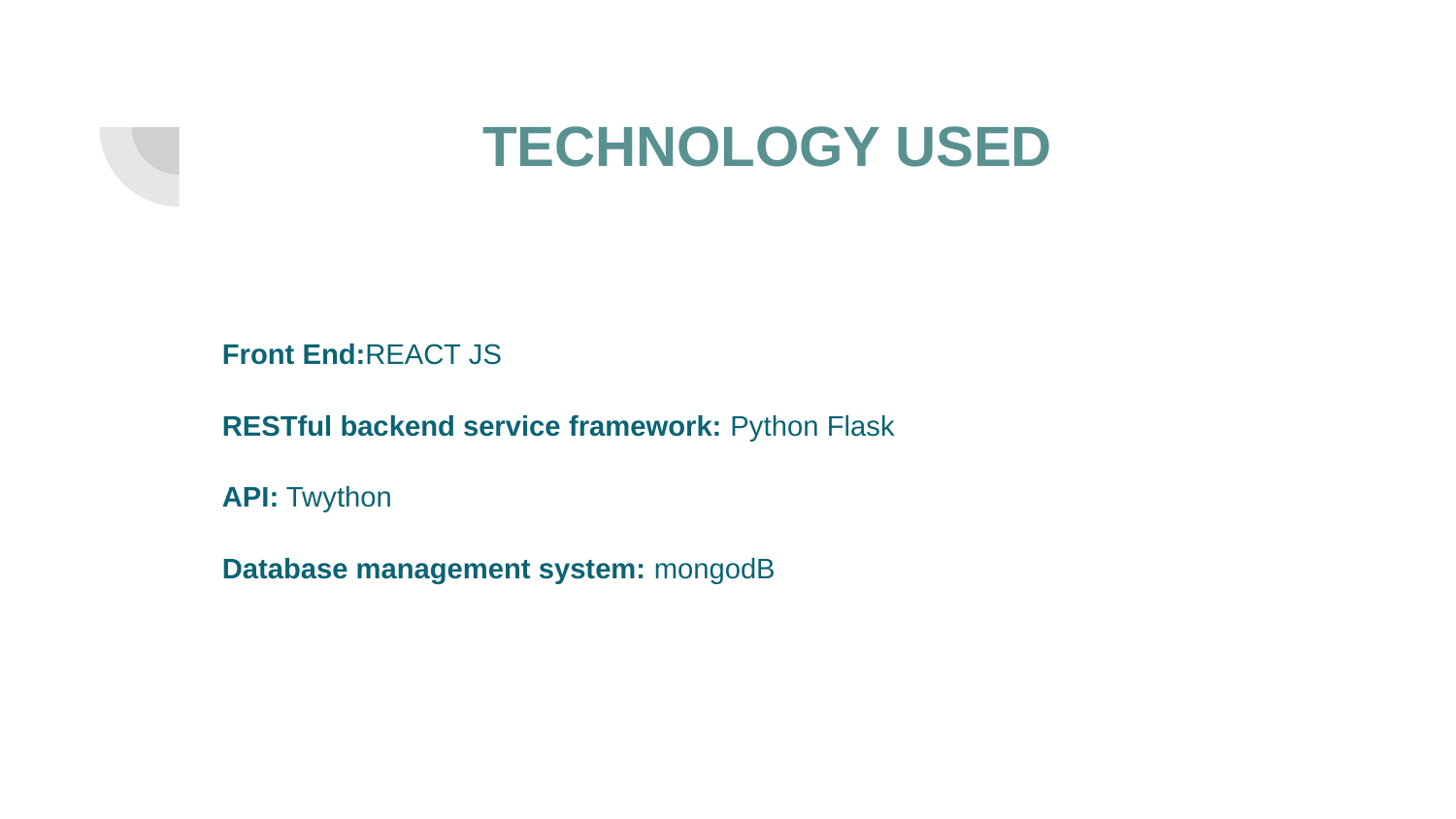

# TECHNOLOGY USED
Front End:REACT JS
RESTful backend service framework: Python Flask
API: Twython
Database management system: mongodB